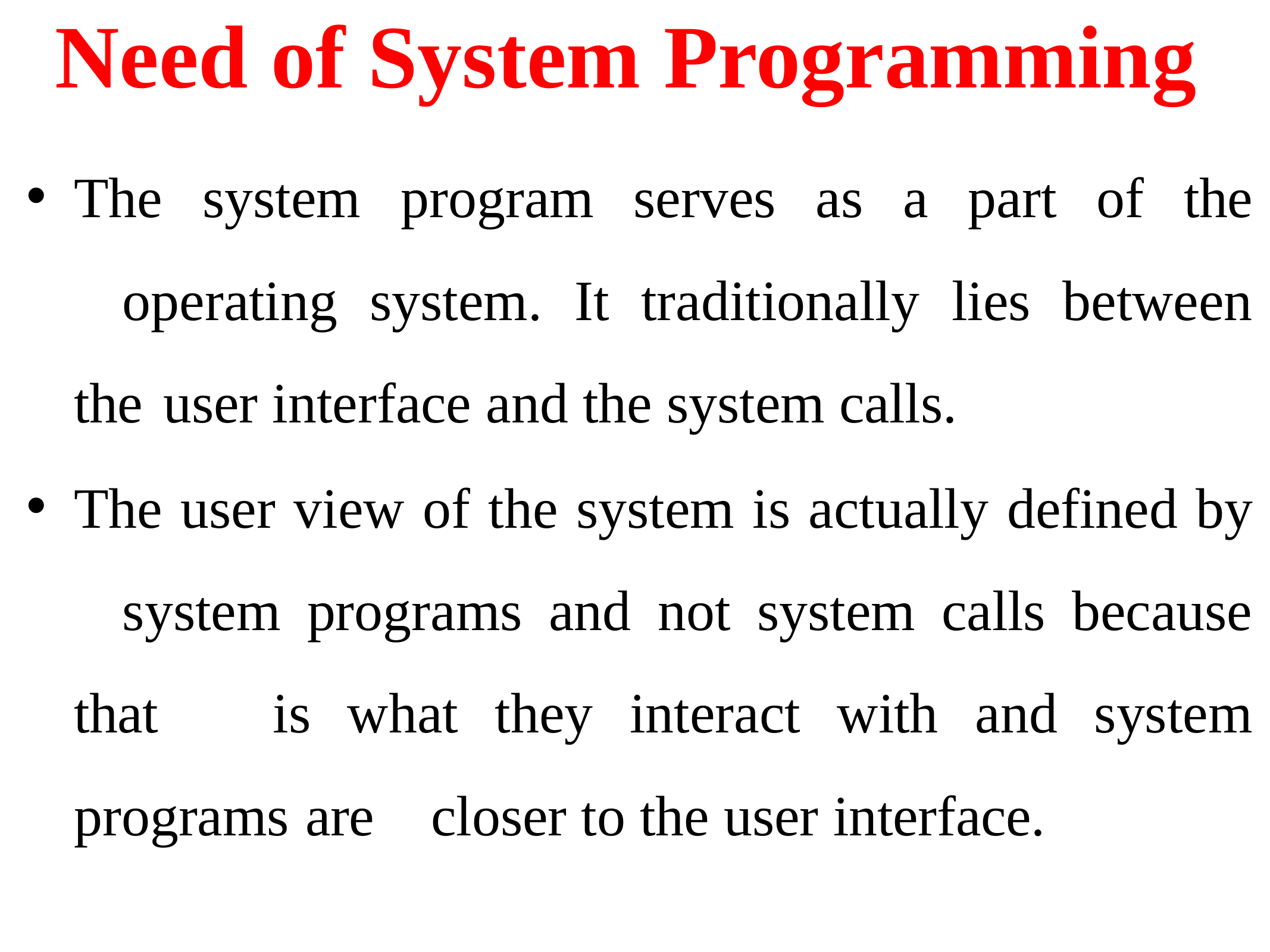

# Need of System Programming
The  system  program  serves  as  a  part  of  the 	operating system. It traditionally lies between the 	user interface and the system calls.
The user view of the system is actually defined by 	system programs and not system calls because that 	is what they interact with and system programs are 	closer to the user interface.